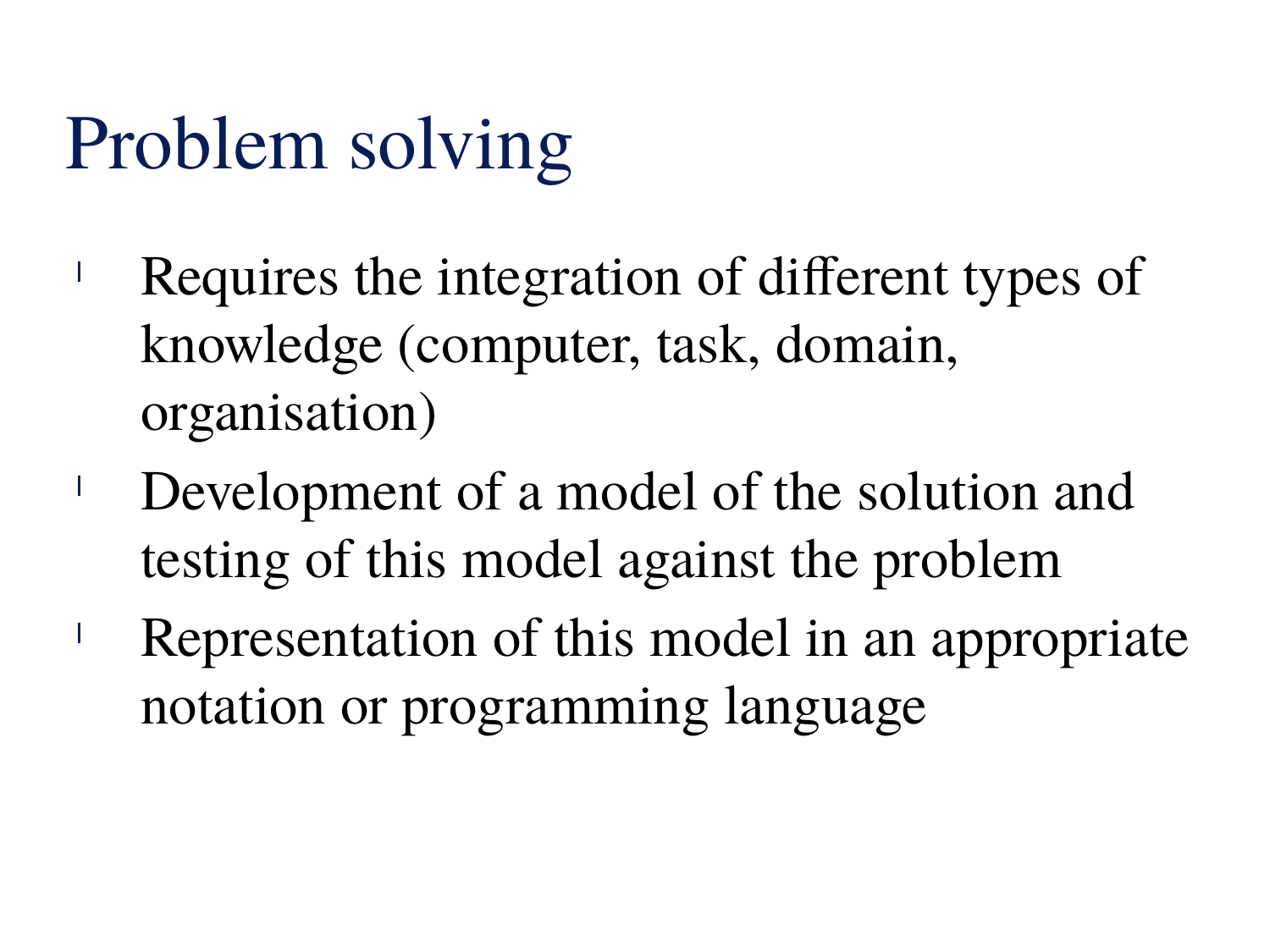

# Problem solving
Requires the integration of different types of knowledge (computer, task, domain, organisation)
Development of a model of the solution and testing of this model against the problem
Representation of this model in an appropriate notation or programming language